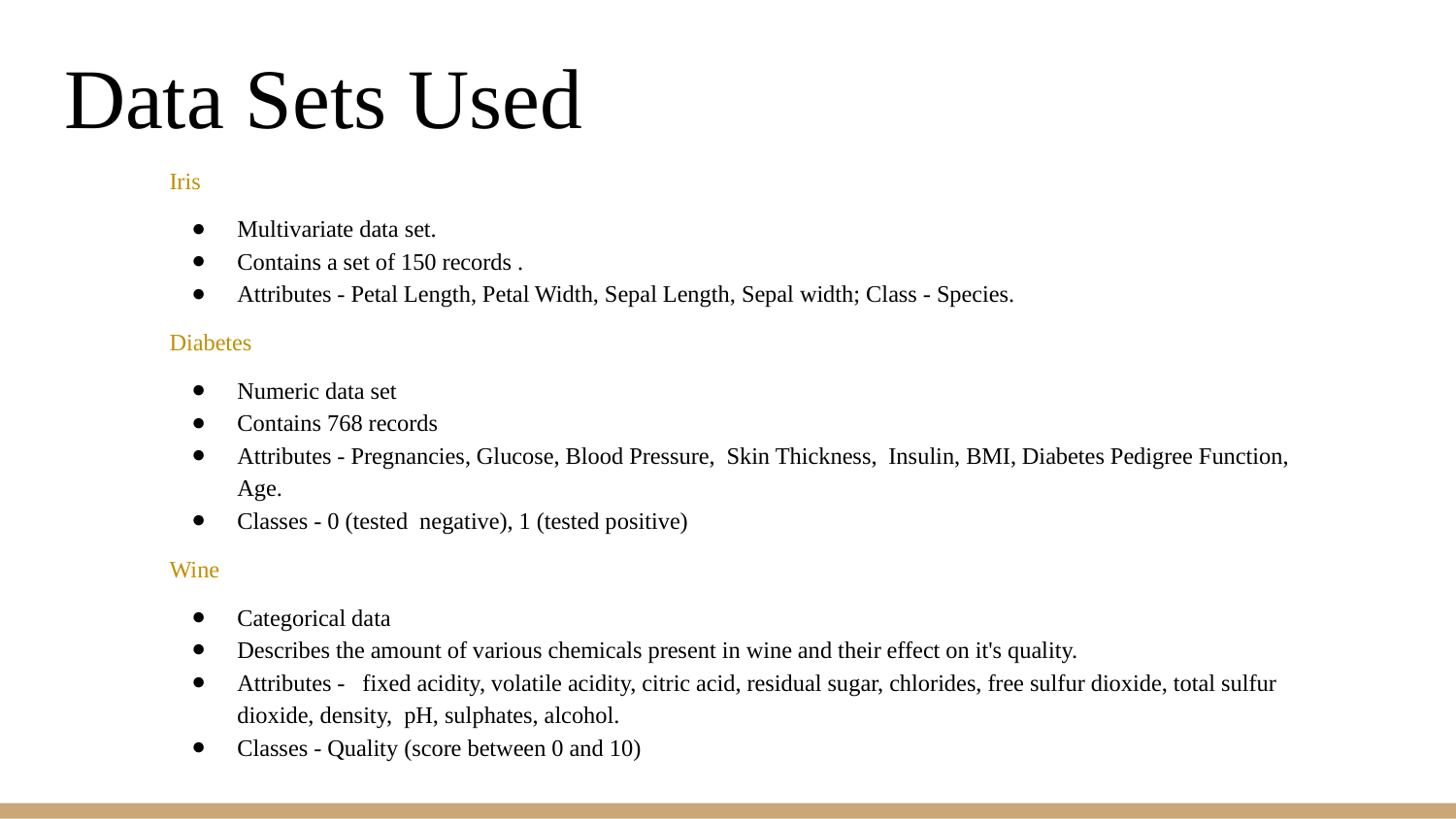

# Data Sets Used
Iris
Multivariate data set.
Contains a set of 150 records .
Attributes - Petal Length, Petal Width, Sepal Length, Sepal width; Class - Species.
Diabetes
Numeric data set
Contains 768 records
Attributes - Pregnancies, Glucose, Blood Pressure,  Skin Thickness,  Insulin, BMI, Diabetes Pedigree Function, Age.
Classes - 0 (tested  negative), 1 (tested positive)
Wine
Categorical data
Describes the amount of various chemicals present in wine and their effect on it's quality.
Attributes -   fixed acidity, volatile acidity, citric acid, residual sugar, chlorides, free sulfur dioxide, total sulfur dioxide, density,  pH, sulphates, alcohol.
Classes - Quality (score between 0 and 10)